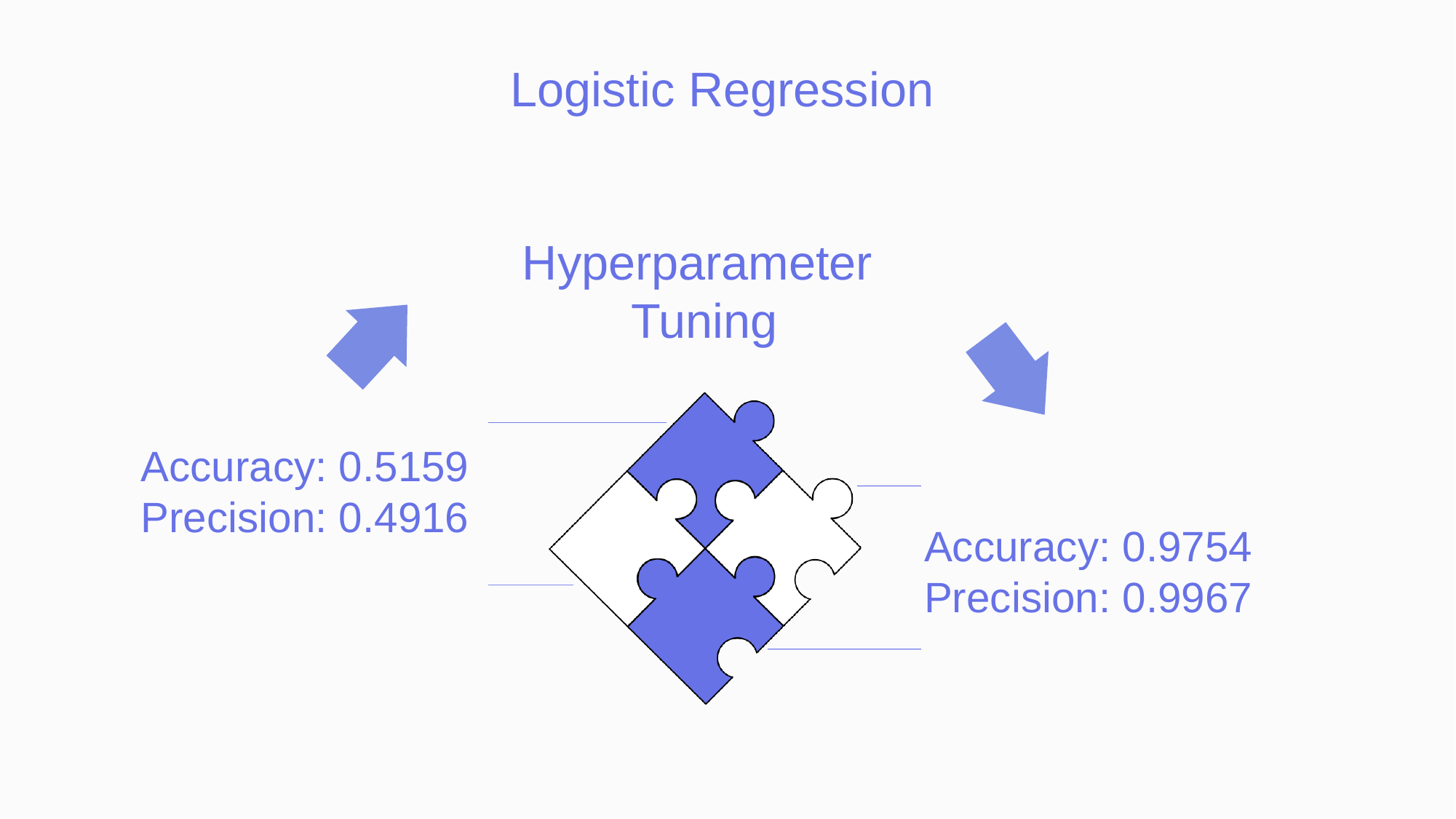

Logistic Regression
Hyperparameter
Tuning

Accuracy: 0.5159
Precision: 0.4916
# Accuracy: 0.9754 Precision: 0.9967